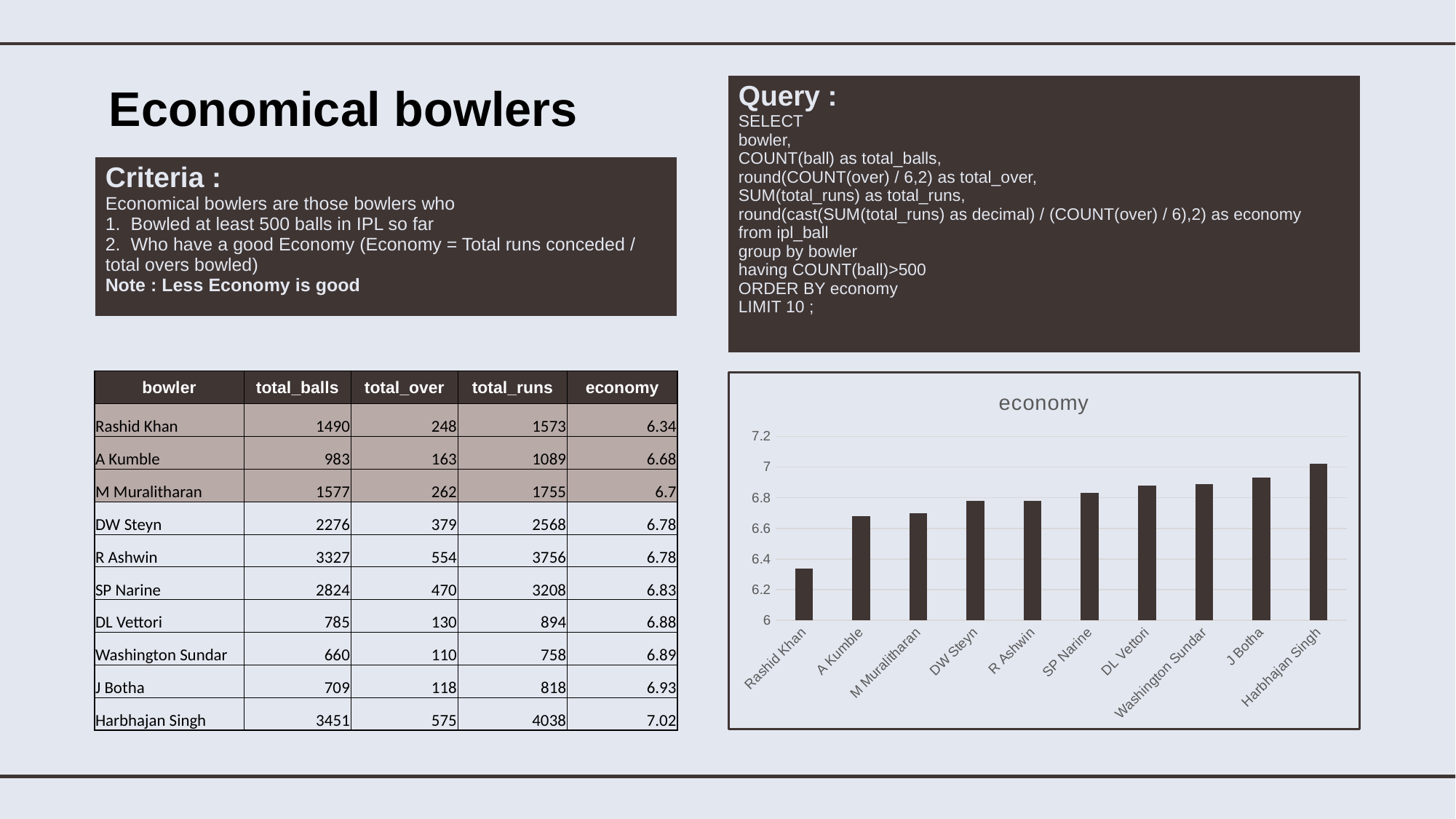

# Economical bowlers
| Query : SELECT bowler, COUNT(ball) as total\_balls, round(COUNT(over) / 6,2) as total\_over, SUM(total\_runs) as total\_runs, round(cast(SUM(total\_runs) as decimal) / (COUNT(over) / 6),2) as economy from ipl\_ball group by bowler having COUNT(ball)>500 ORDER BY economy LIMIT 10 ; |
| --- |
| Criteria : Economical bowlers are those bowlers who 1. Bowled at least 500 balls in IPL so far 2. Who have a good Economy (Economy = Total runs conceded / total overs bowled) Note : Less Economy is good |
| --- |
| bowler | total\_balls | total\_over | total\_runs | economy |
| --- | --- | --- | --- | --- |
| Rashid Khan | 1490 | 248 | 1573 | 6.34 |
| A Kumble | 983 | 163 | 1089 | 6.68 |
| M Muralitharan | 1577 | 262 | 1755 | 6.7 |
| DW Steyn | 2276 | 379 | 2568 | 6.78 |
| R Ashwin | 3327 | 554 | 3756 | 6.78 |
| SP Narine | 2824 | 470 | 3208 | 6.83 |
| DL Vettori | 785 | 130 | 894 | 6.88 |
| Washington Sundar | 660 | 110 | 758 | 6.89 |
| J Botha | 709 | 118 | 818 | 6.93 |
| Harbhajan Singh | 3451 | 575 | 4038 | 7.02 |

### Chart:

| Category | economy |
|---|---|
| Rashid Khan | 6.34 |
| A Kumble | 6.68 |
| M Muralitharan | 6.7 |
| DW Steyn | 6.78 |
| R Ashwin | 6.78 |
| SP Narine | 6.83 |
| DL Vettori | 6.88 |
| Washington Sundar | 6.89 |
| J Botha | 6.93 |
| Harbhajan Singh | 7.02 |